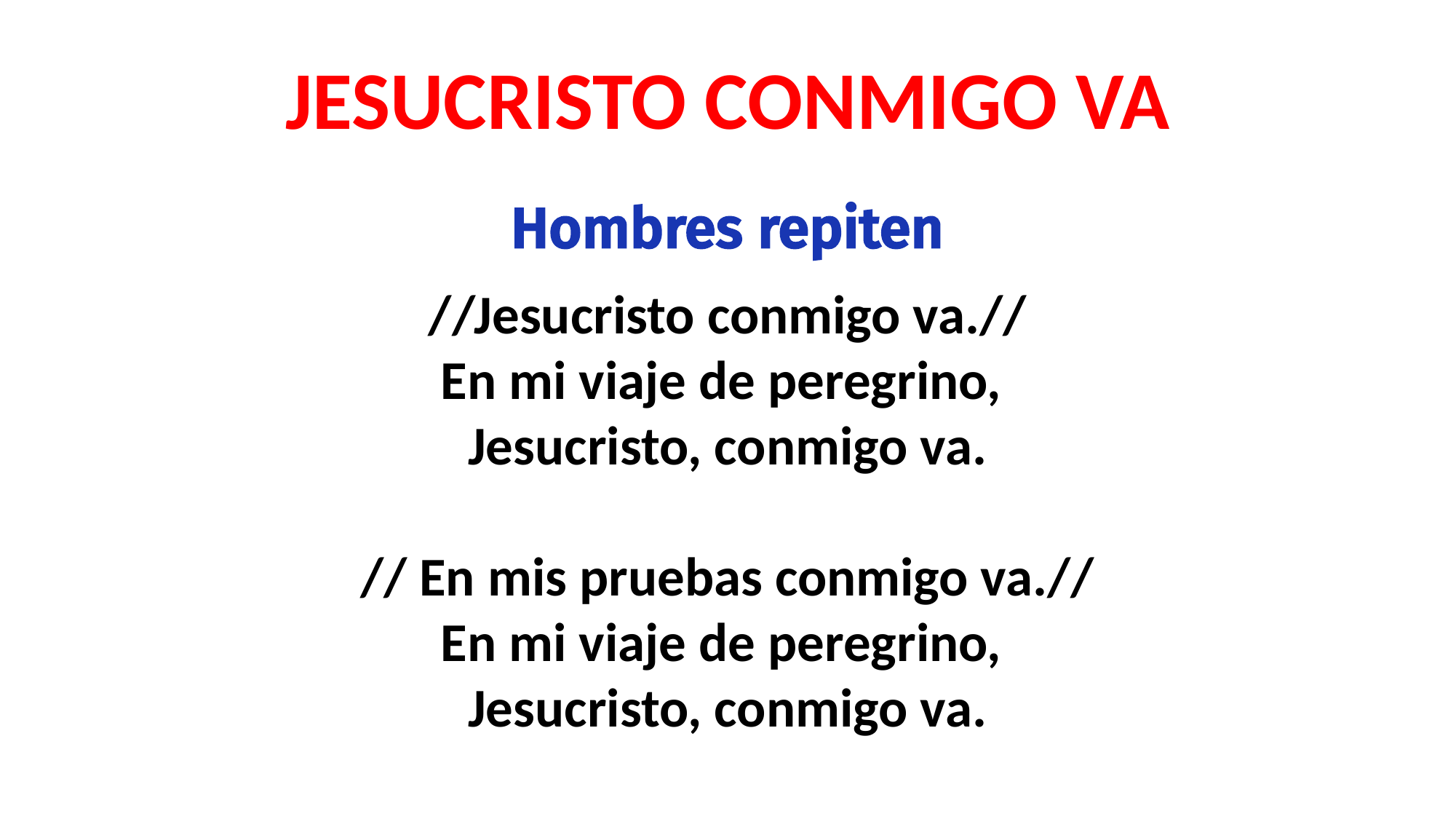

JESUCRISTO CONMIGO VA
Hombres repiten
//Jesucristo conmigo va.//
En mi viaje de peregrino,
Jesucristo, conmigo va.

// En mis pruebas conmigo va.//
En mi viaje de peregrino,
Jesucristo, conmigo va.